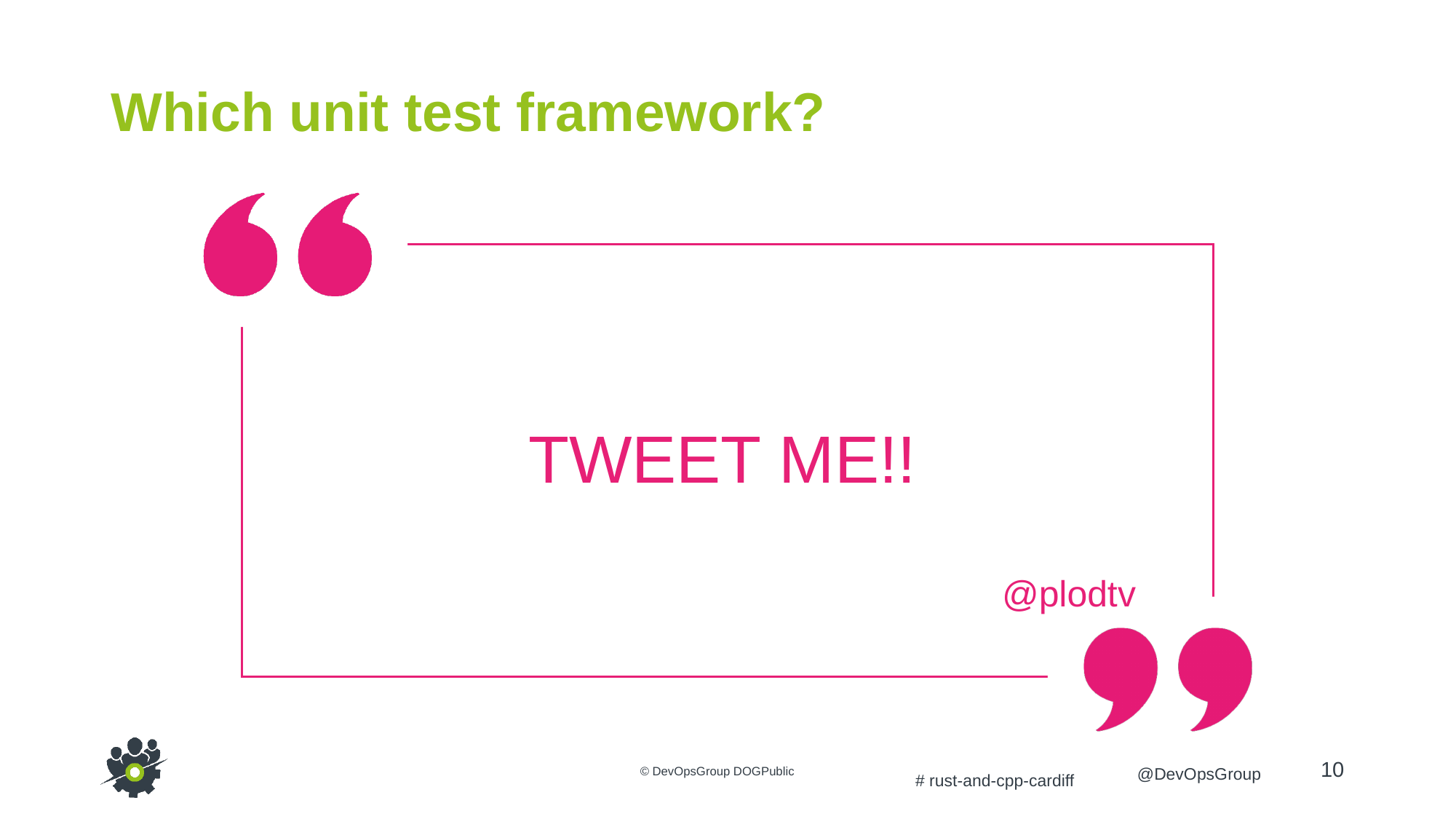

# Which unit test framework?
TWEET ME!!
@plodtv
# rust-and-cpp-cardiff